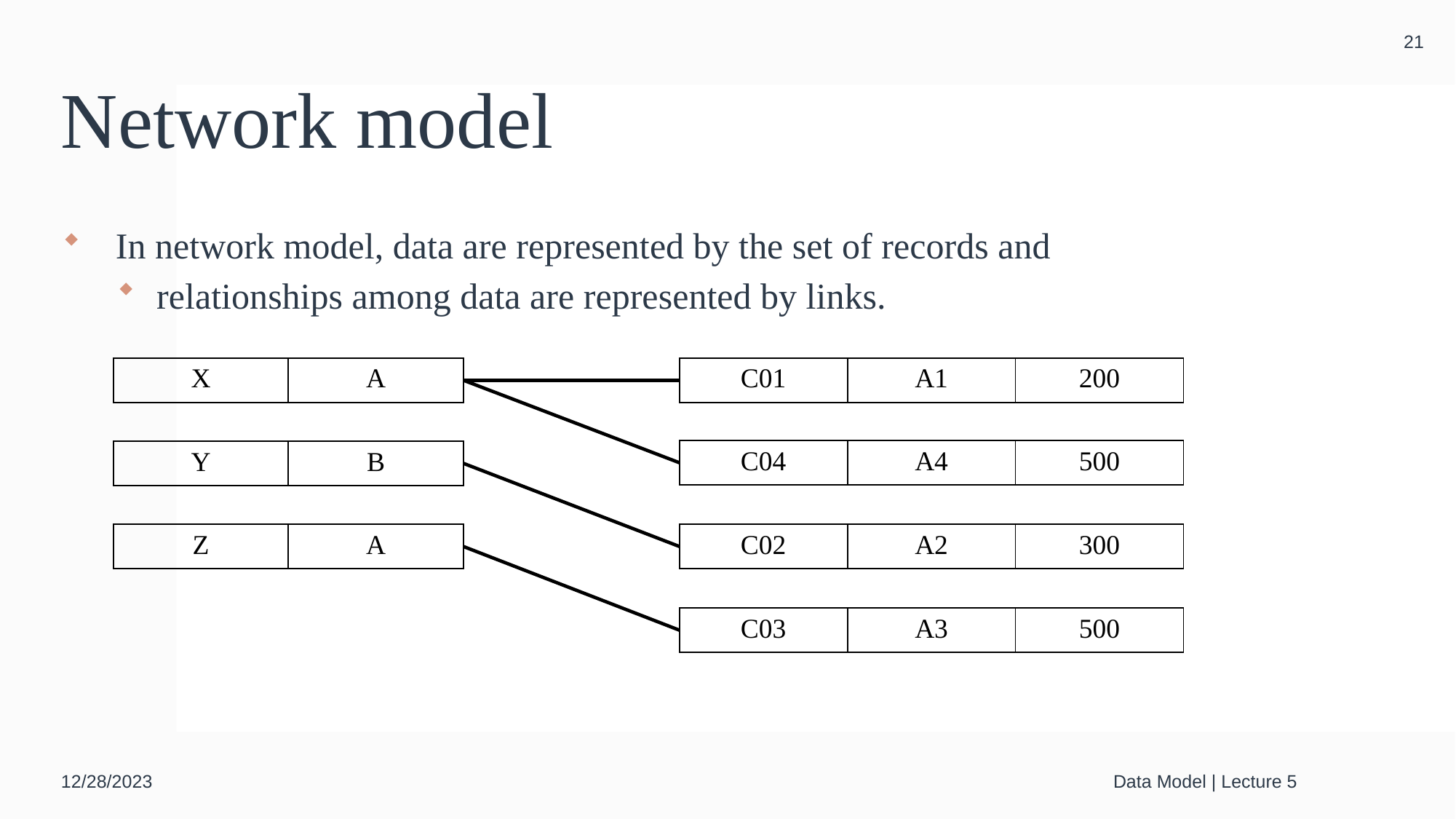

21
# Network model
In network model, data are represented by the set of records and
relationships among data are represented by links.
| X | A |
| --- | --- |
| C01 | A1 | 200 |
| --- | --- | --- |
| C04 | A4 | 500 |
| --- | --- | --- |
| Y | B |
| --- | --- |
| Z | A |
| --- | --- |
| C02 | A2 | 300 |
| --- | --- | --- |
| C03 | A3 | 500 |
| --- | --- | --- |
12/28/2023
Data Model | Lecture 5